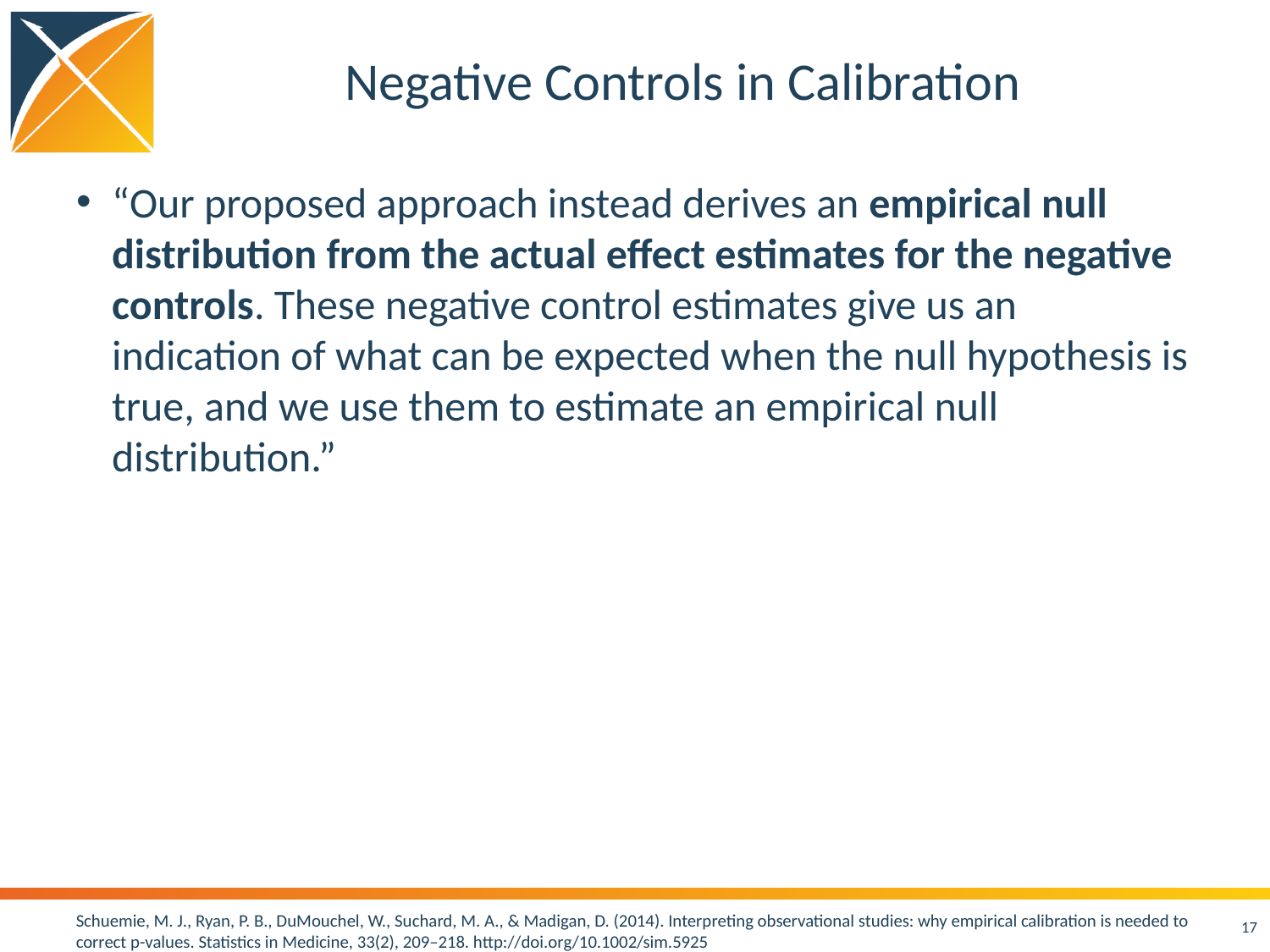

# Negative Controls in Calibration
“Our proposed approach instead derives an empirical null distribution from the actual effect estimates for the negative controls. These negative control estimates give us an indication of what can be expected when the null hypothesis is true, and we use them to estimate an empirical null distribution.”
17
Schuemie, M. J., Ryan, P. B., DuMouchel, W., Suchard, M. A., & Madigan, D. (2014). Interpreting observational studies: why empirical calibration is needed to correct p-values. Statistics in Medicine, 33(2), 209–218. http://doi.org/10.1002/sim.5925